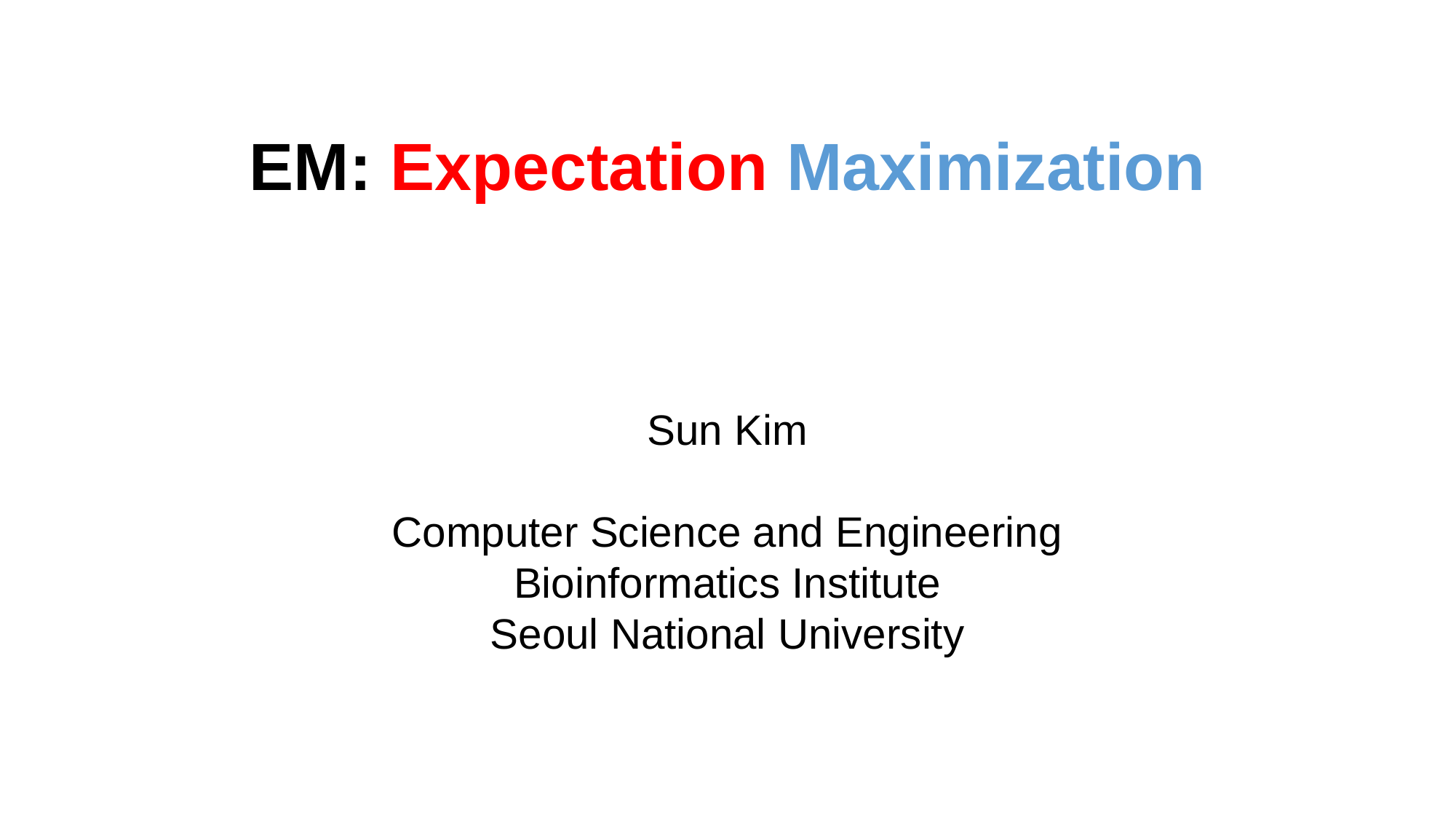

# EM: Expectation Maximization

Sun Kim

Computer Science and Engineering
Bioinformatics Institute
Seoul National University